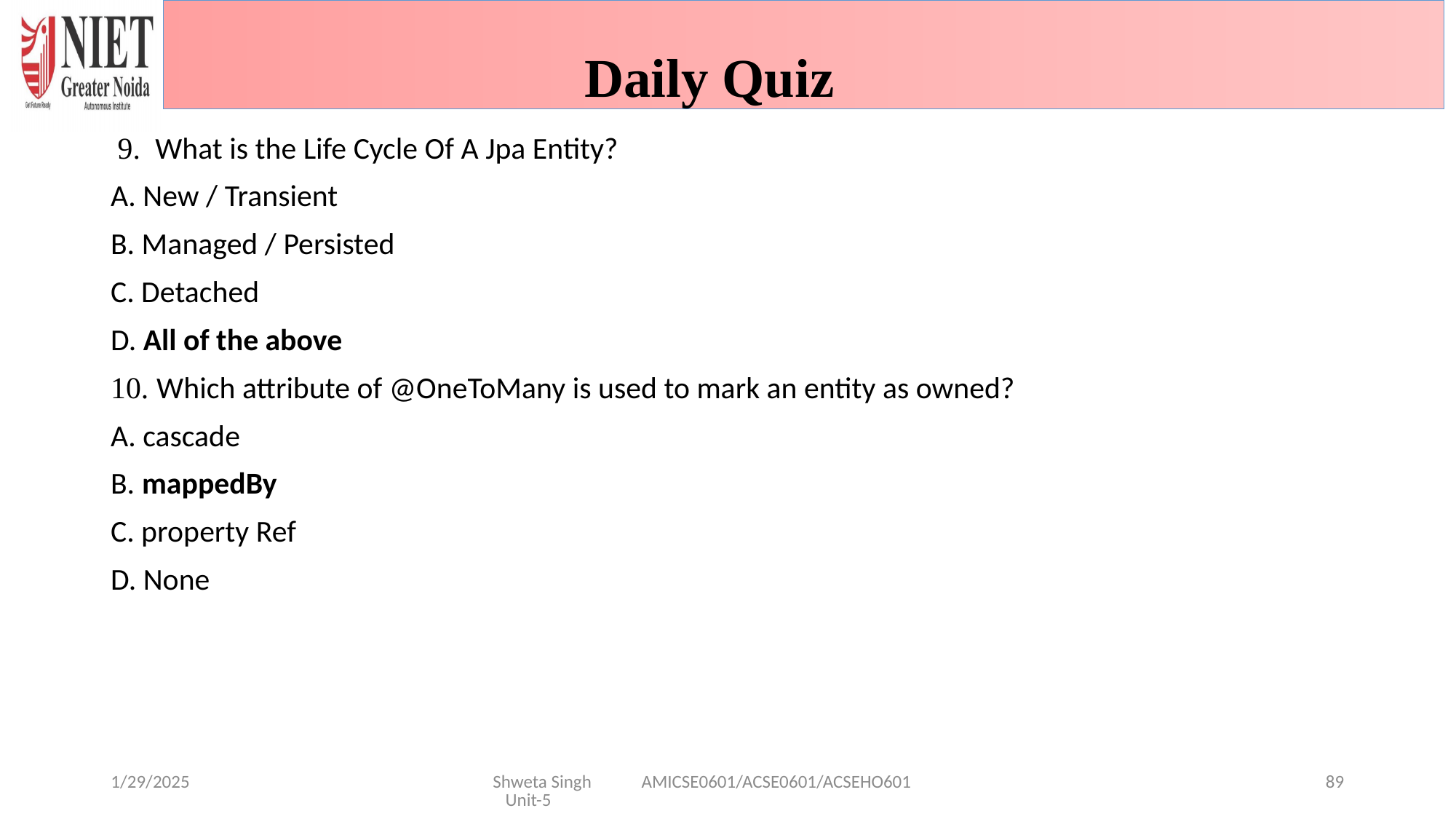

Daily Quiz
 9.  What is the Life Cycle Of A Jpa Entity?
A. New / Transient
B. Managed / Persisted
C. Detached
D. All of the above
10. Which attribute of @OneToMany is used to mark an entity as owned?
A. cascade
B. mappedBy
C. property Ref
D. None

1/29/2025
Shweta Singh            AMICSE0601/ACSE0601/ACSEHO601               Unit-5
89